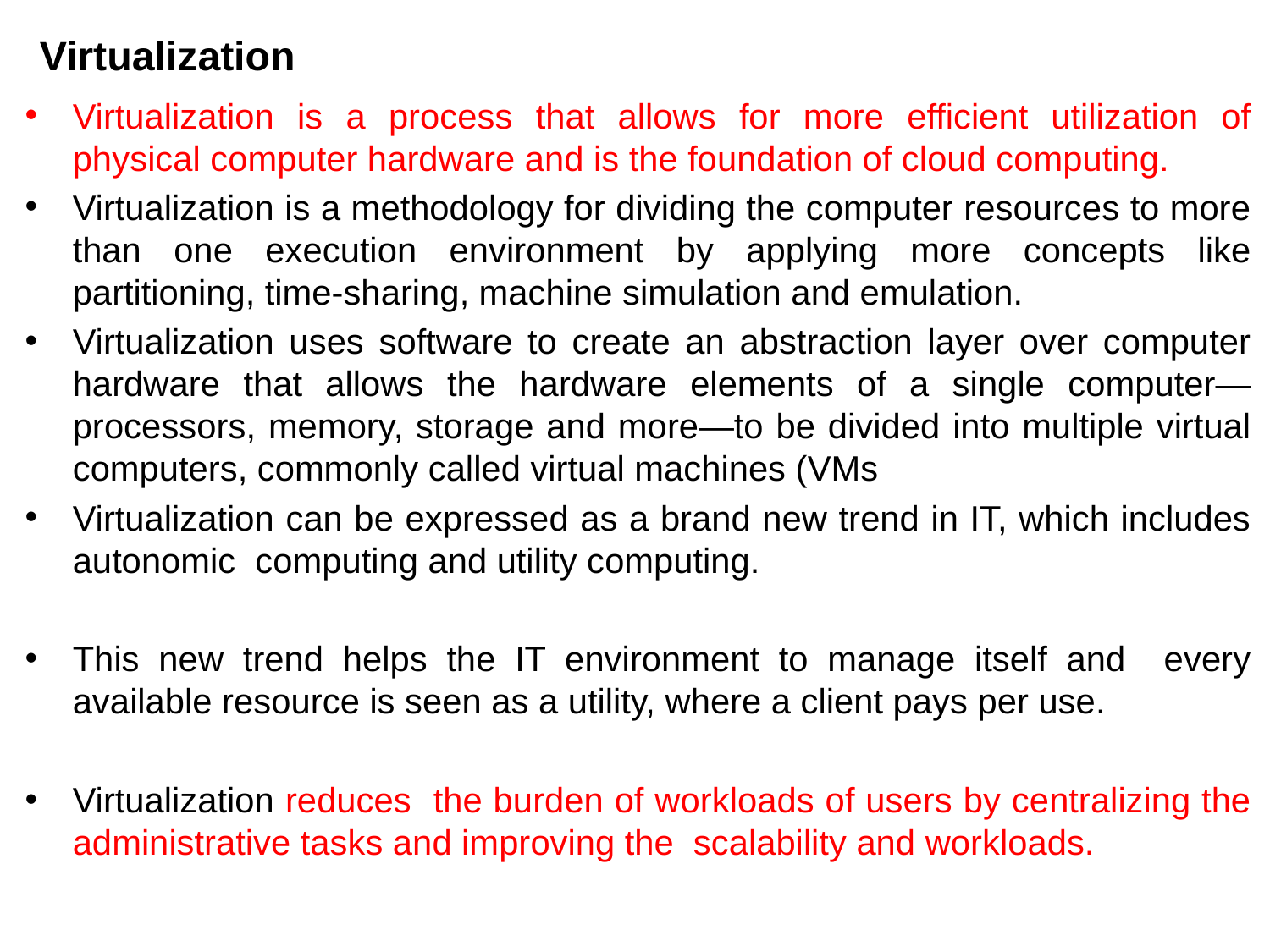

# Virtualization
Virtualization is a process that allows for more efficient utilization of physical computer hardware and is the foundation of cloud computing.
Virtualization is a methodology for dividing the computer resources to more than one execution environment by applying more concepts like partitioning, time-sharing, machine simulation and emulation.
Virtualization uses software to create an abstraction layer over computer hardware that allows the hardware elements of a single computer—processors, memory, storage and more—to be divided into multiple virtual computers, commonly called virtual machines (VMs
Virtualization can be expressed as a brand new trend in IT, which includes autonomic  computing and utility computing.

This new trend helps the IT environment to manage itself and  every available resource is seen as a utility, where a client pays per use.

Virtualization reduces  the burden of workloads of users by centralizing the administrative tasks and improving the  scalability and workloads.